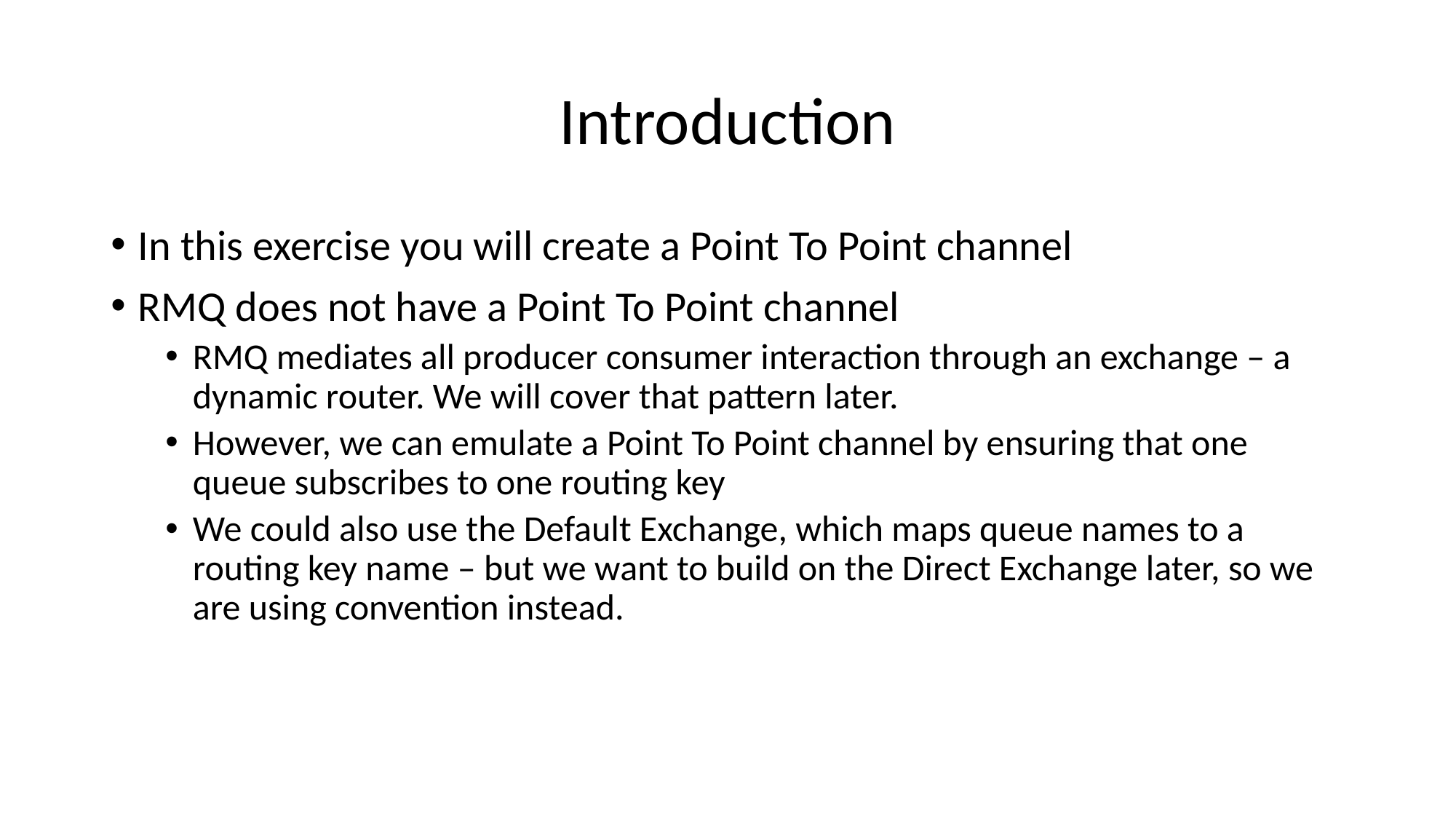

# Introduction
In this exercise you will create a Point To Point channel
RMQ does not have a Point To Point channel
RMQ mediates all producer consumer interaction through an exchange – a dynamic router. We will cover that pattern later.
However, we can emulate a Point To Point channel by ensuring that one queue subscribes to one routing key
We could also use the Default Exchange, which maps queue names to a routing key name – but we want to build on the Direct Exchange later, so we are using convention instead.